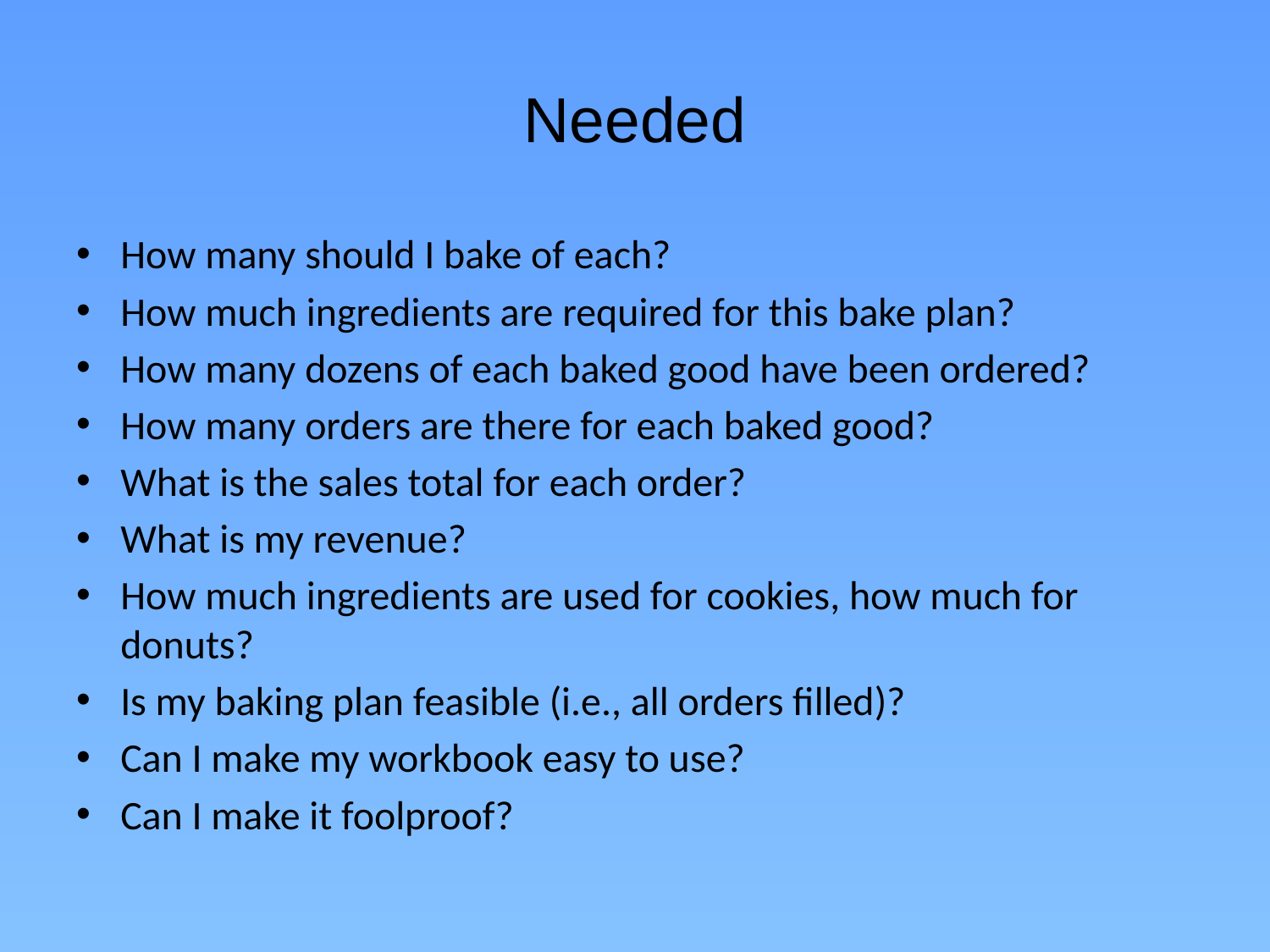

# Needed
How many should I bake of each?
How much ingredients are required for this bake plan?
How many dozens of each baked good have been ordered?
How many orders are there for each baked good?
What is the sales total for each order?
What is my revenue?
How much ingredients are used for cookies, how much for donuts?
Is my baking plan feasible (i.e., all orders filled)?
Can I make my workbook easy to use?
Can I make it foolproof?